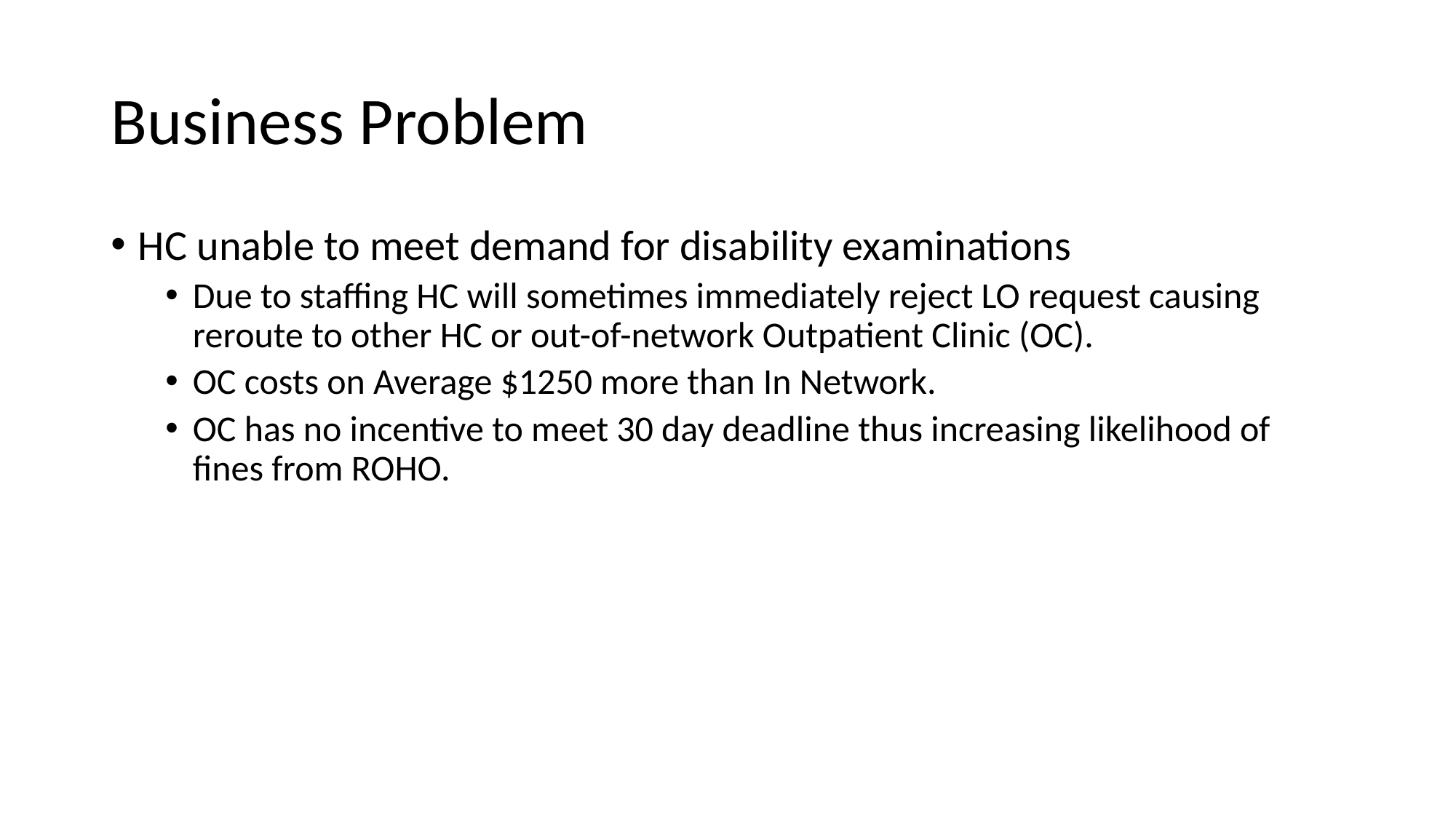

# Business Problem
HC unable to meet demand for disability examinations
Due to staffing HC will sometimes immediately reject LO request causing reroute to other HC or out-of-network Outpatient Clinic (OC).
OC costs on Average $1250 more than In Network.
OC has no incentive to meet 30 day deadline thus increasing likelihood of fines from ROHO.